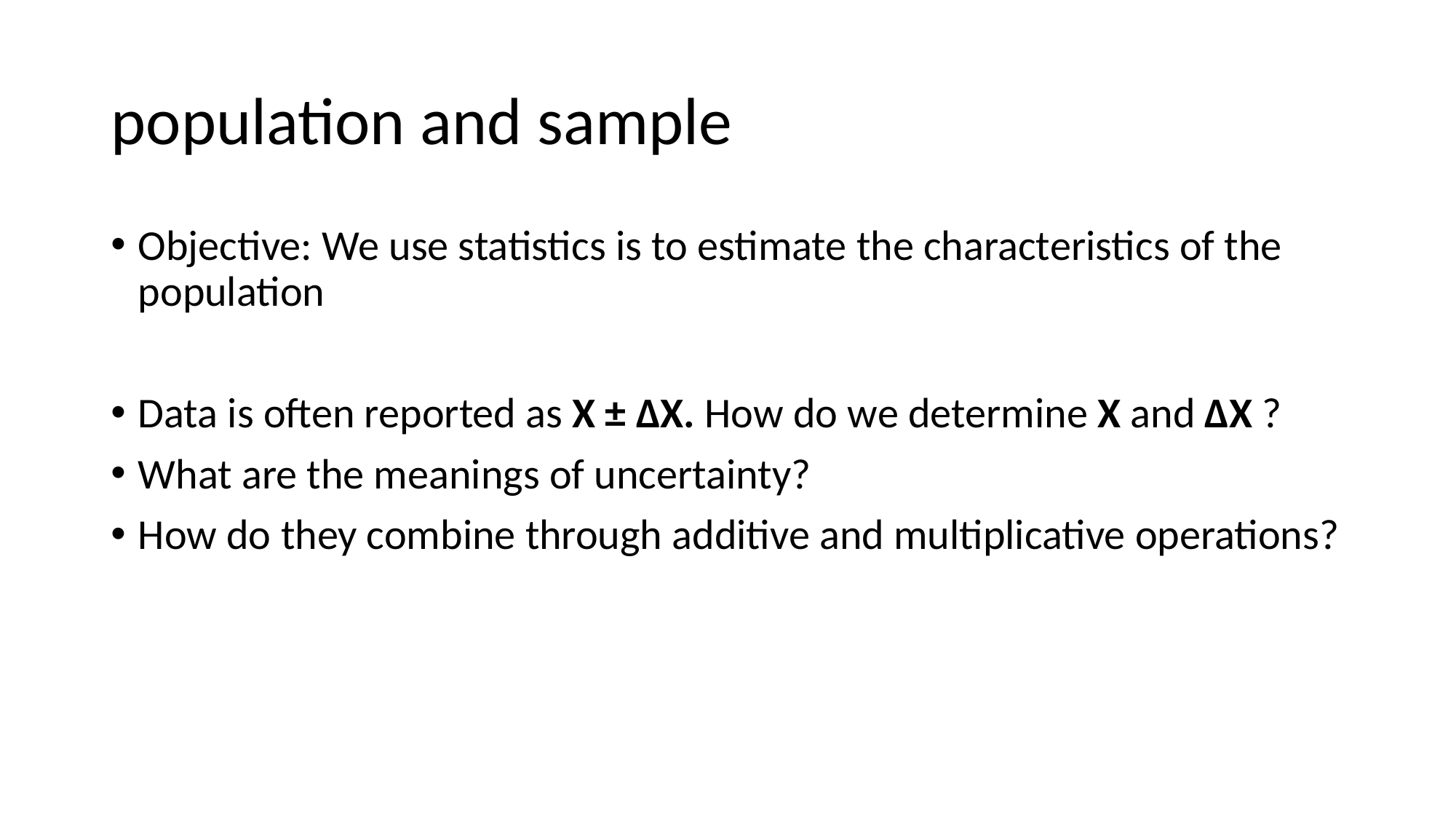

# population and sample
Objective: We use statistics is to estimate the characteristics of the population

Data is often reported as X ± ∆X. How do we determine X and ∆X ?
What are the meanings of uncertainty?
How do they combine through additive and multiplicative operations?